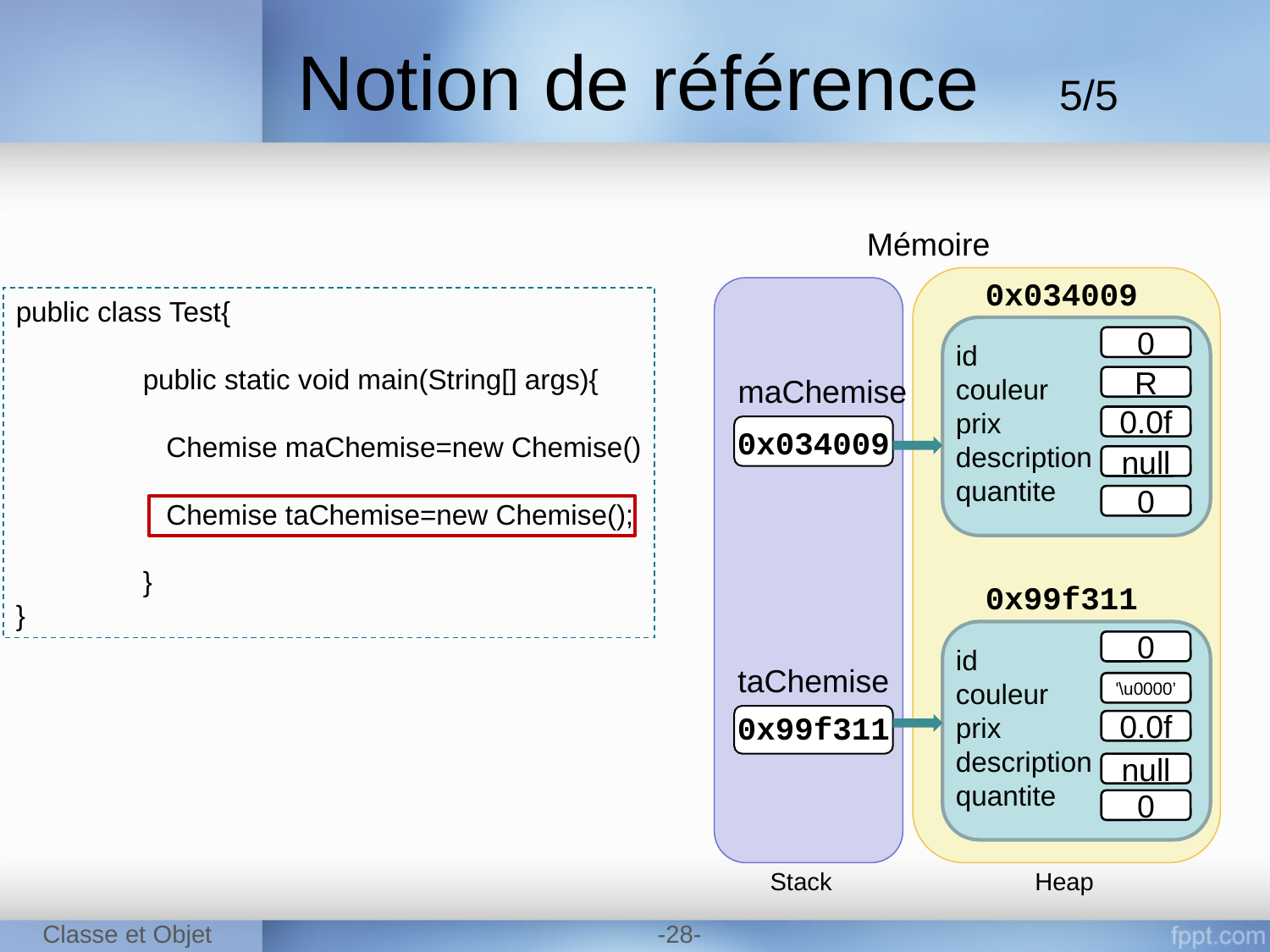

# Notion de référence	5/5
Mémoire

0x034009

public class Test{

	public static void main(String[] args){

	   Chemise maChemise=new Chemise()

	   Chemise taChemise=new Chemise();

	}
}

0
id
couleur
prix
description
quantite
maChemise
R
0.0f
0x034009

null
0

0x99f311

0
id
couleur
prix
description
quantite
taChemise
'\u0000’
0x99f311

0.0f

null
0
Stack
Heap
Classe et Objet
-28-